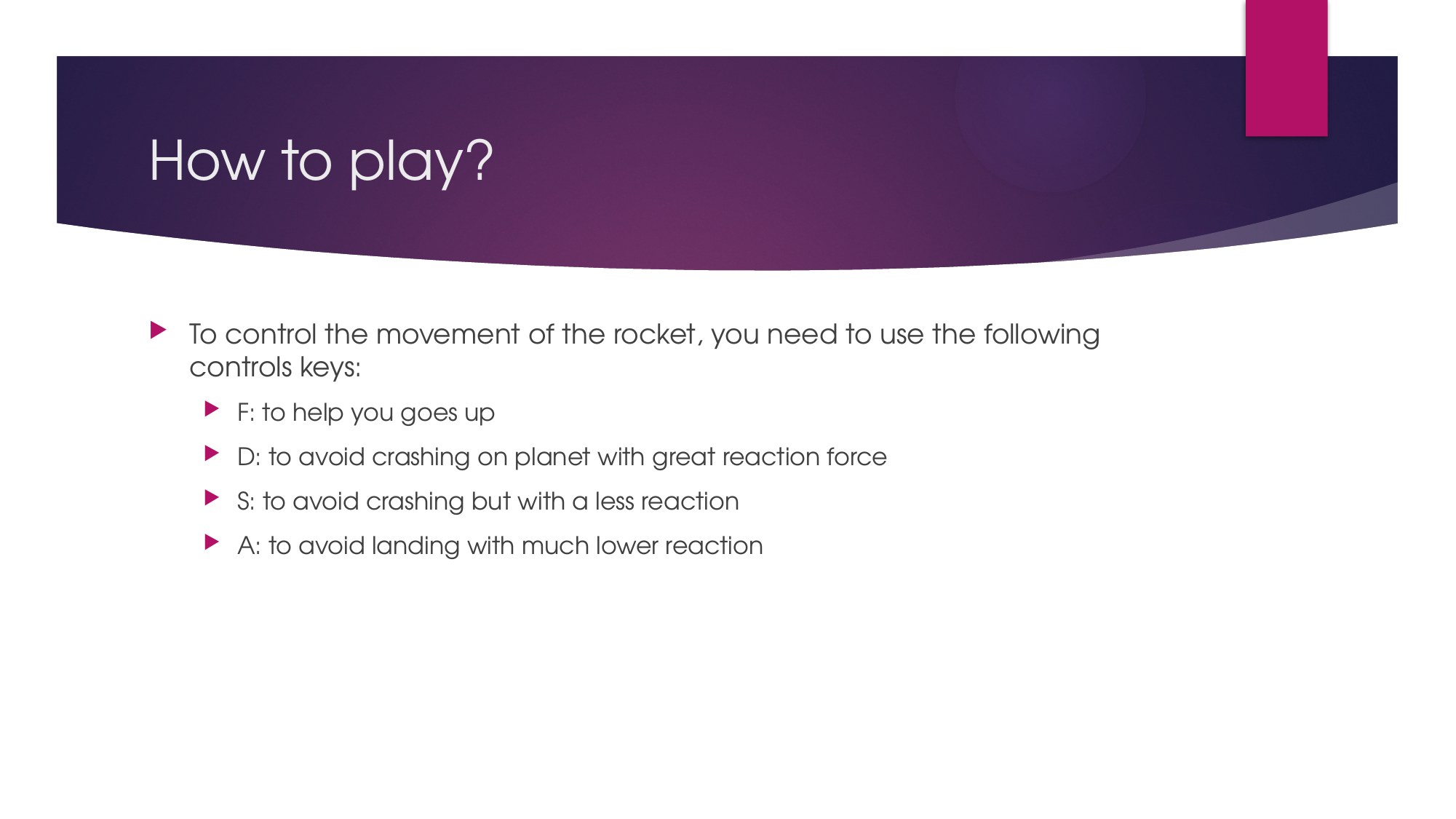

# How to play?
To control the movement of the rocket, you need to use the following controls keys:
F: to help you goes up
D: to avoid crashing on planet with great reaction force
S: to avoid crashing but with a less reaction
A: to avoid landing with much lower reaction